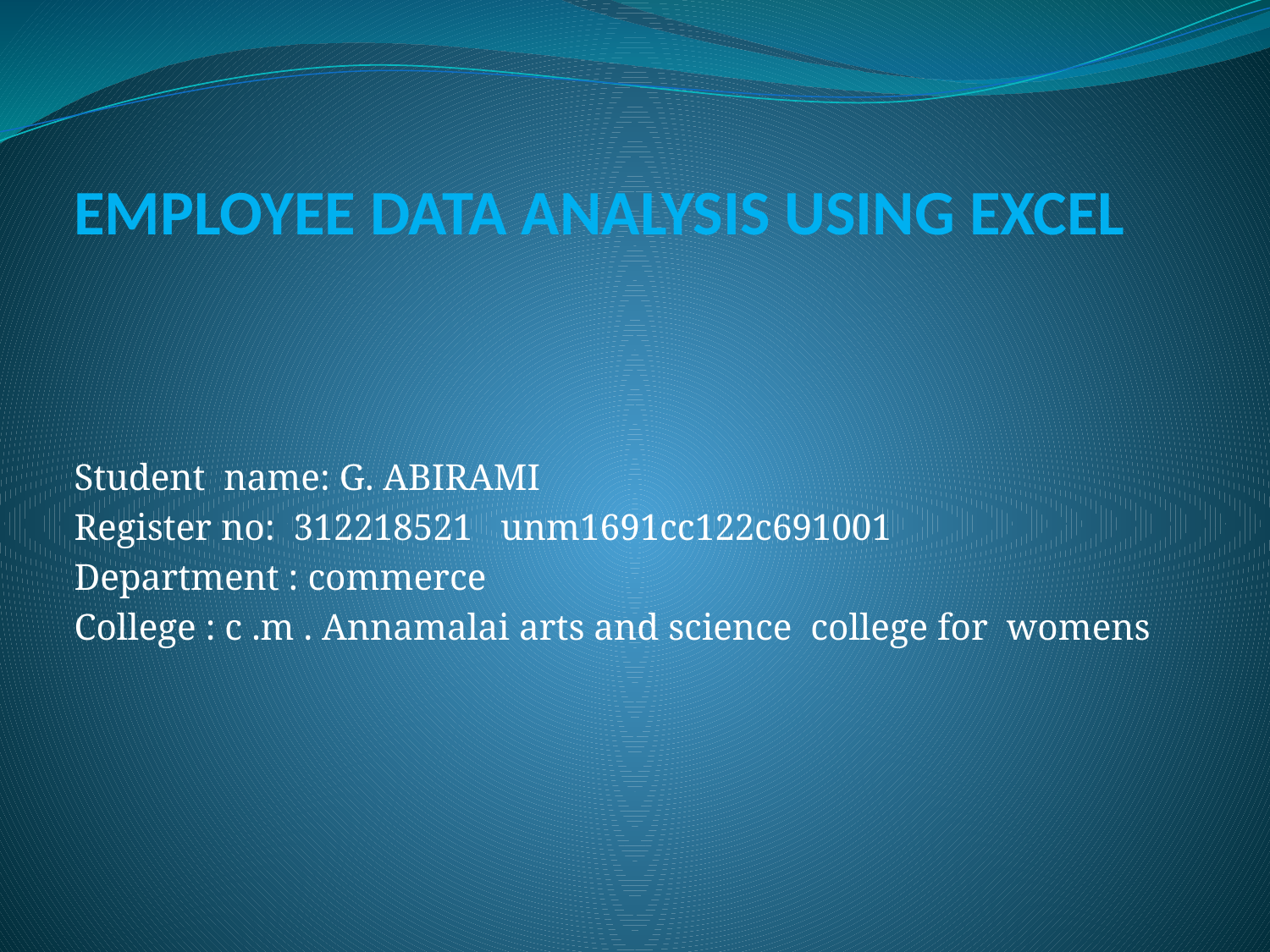

# EMPLOYEE DATA ANALYSIS USING EXCEL
Student  name: G. ABIRAMI
Register no:  312218521   unm1691cc122c691001
Department : commerce
College : c .m . Annamalai arts and science  college for  womens